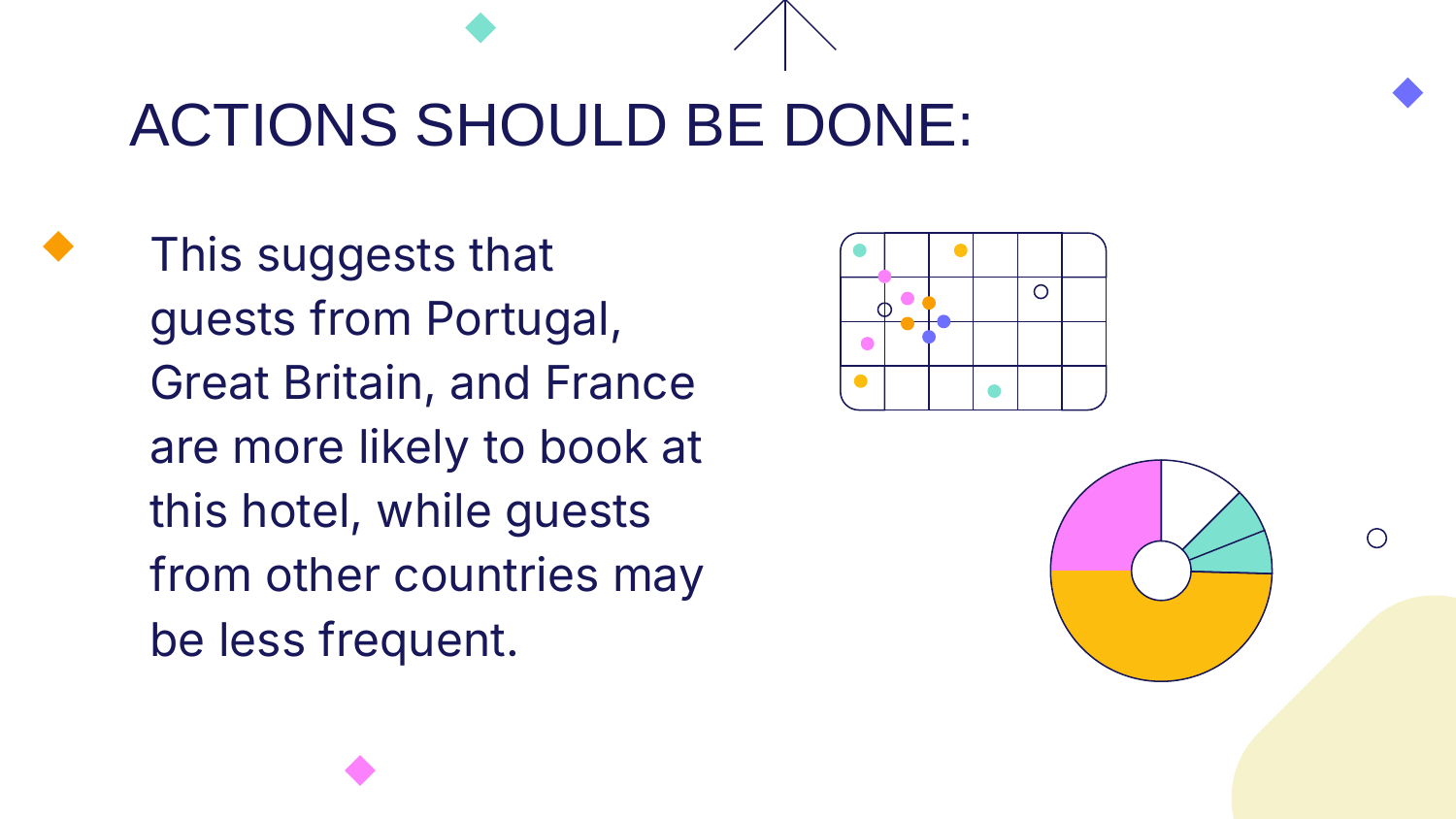

# ACTIONS SHOULD BE DONE:
This suggests that guests from Portugal, Great Britain, and France are more likely to book at this hotel, while guests from other countries may be less frequent.